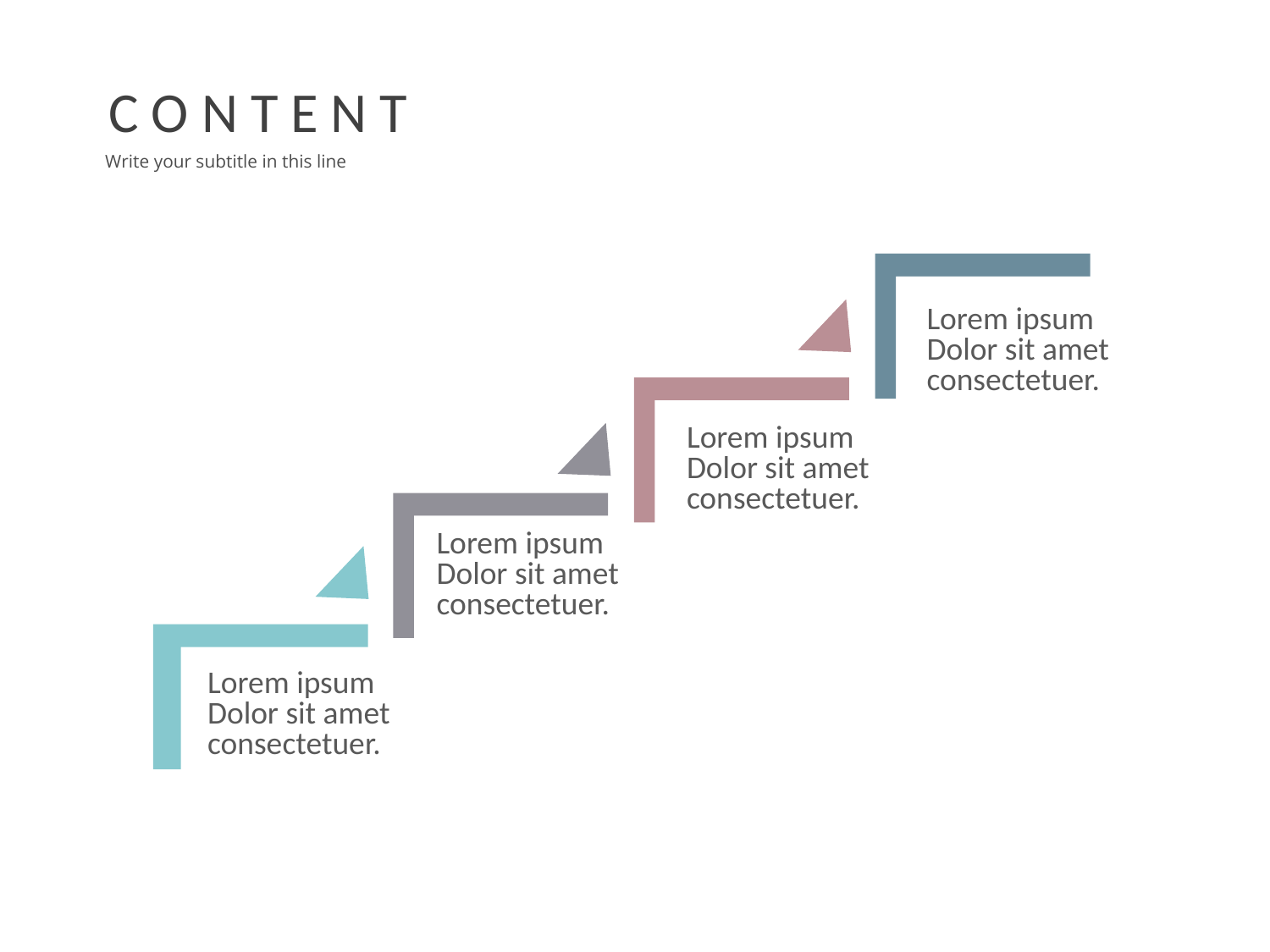

C O N T E N T
Write your subtitle in this line

Lorem ipsum
Dolor sit amet consectetuer.

Lorem ipsum
Dolor sit amet consectetuer.

Lorem ipsum
Dolor sit amet consectetuer.

Lorem ipsum
Dolor sit amet consectetuer.